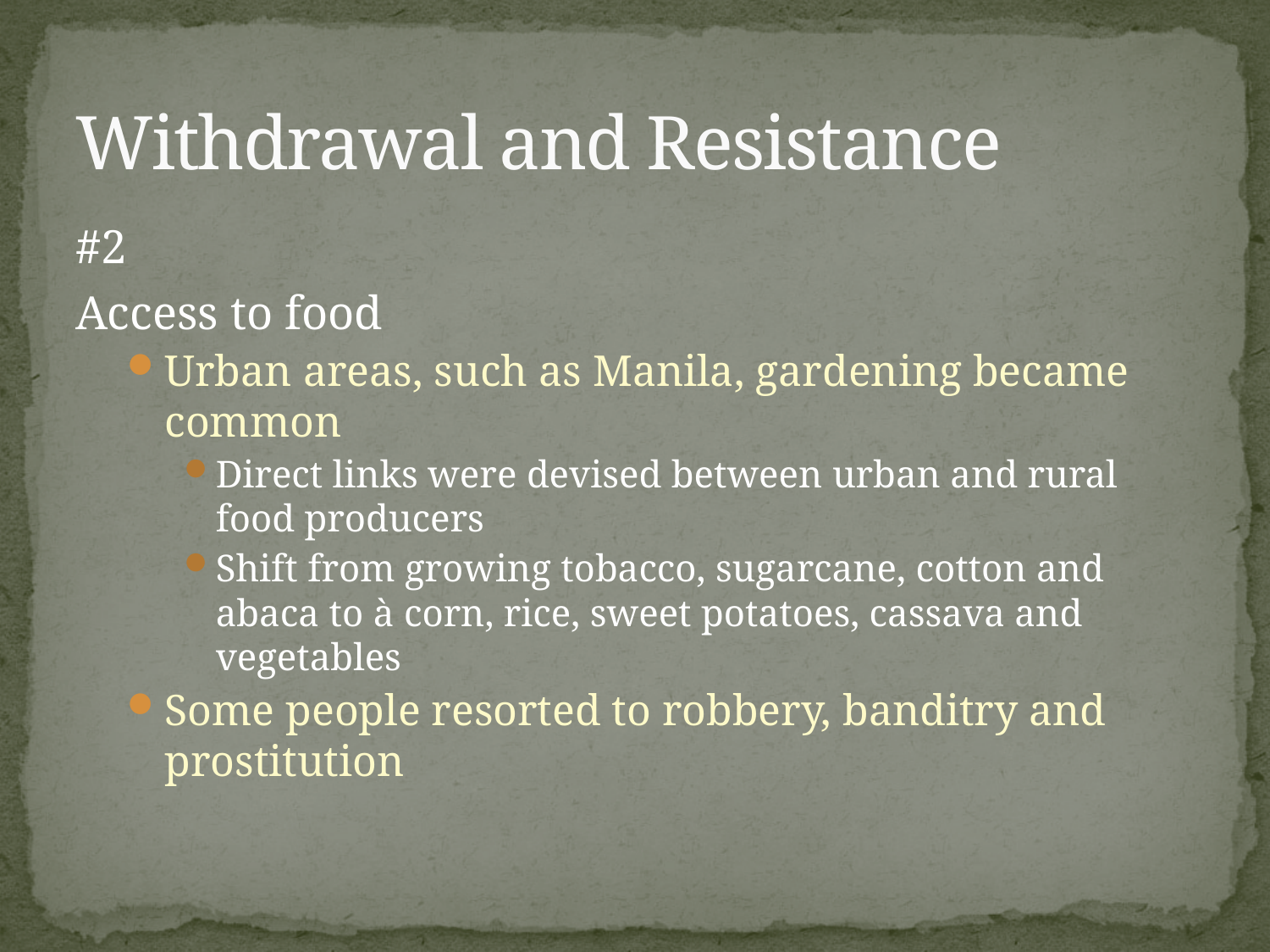

# Withdrawal and Resistance
#2
Access to food
Urban areas, such as Manila, gardening became common
Direct links were devised between urban and rural food producers
Shift from growing tobacco, sugarcane, cotton and abaca to à corn, rice, sweet potatoes, cassava and vegetables
Some people resorted to robbery, banditry and prostitution